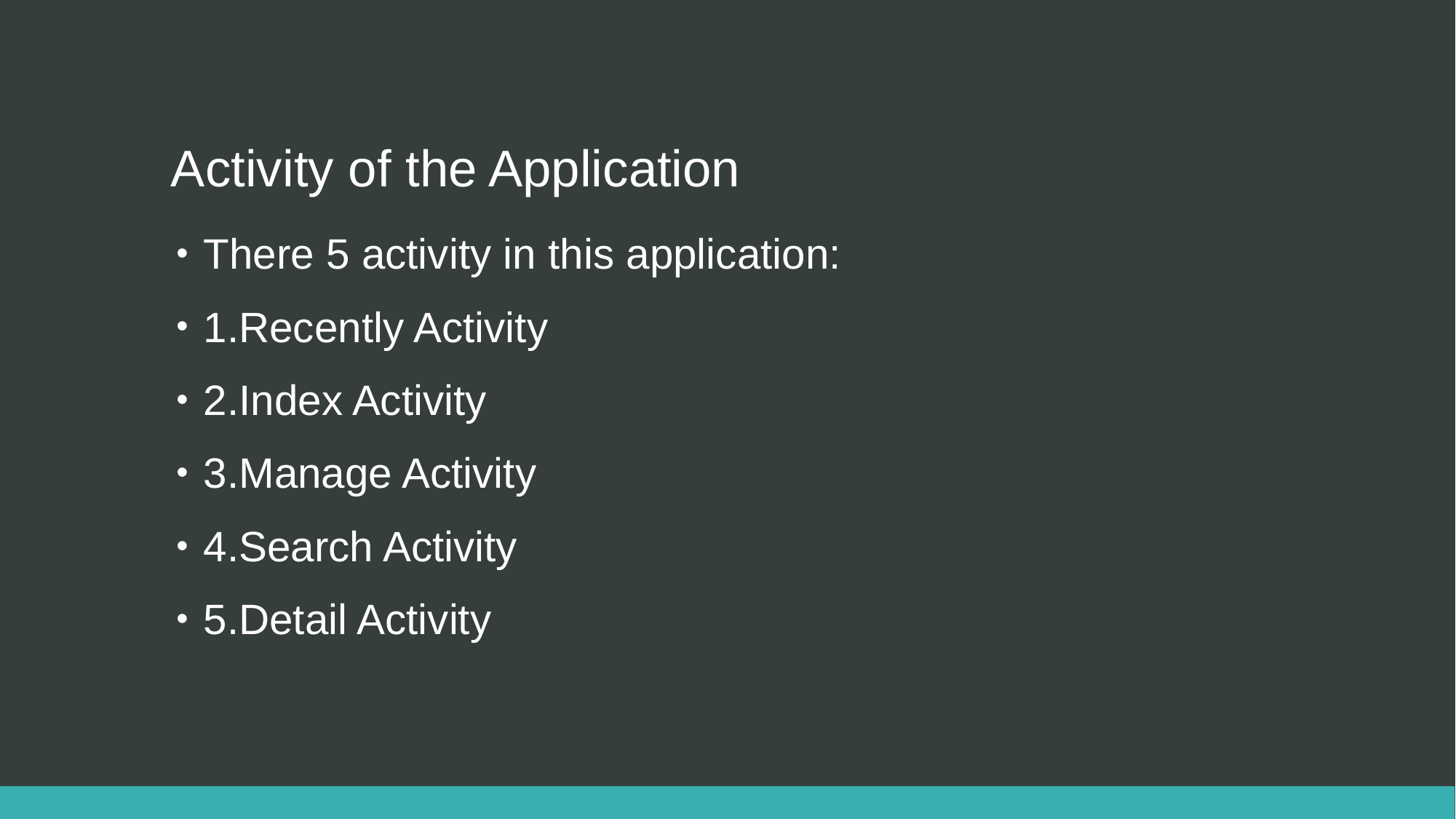

# Activity of the Application
There 5 activity in this application:
1.Recently Activity
2.Index Activity
3.Manage Activity
4.Search Activity
5.Detail Activity